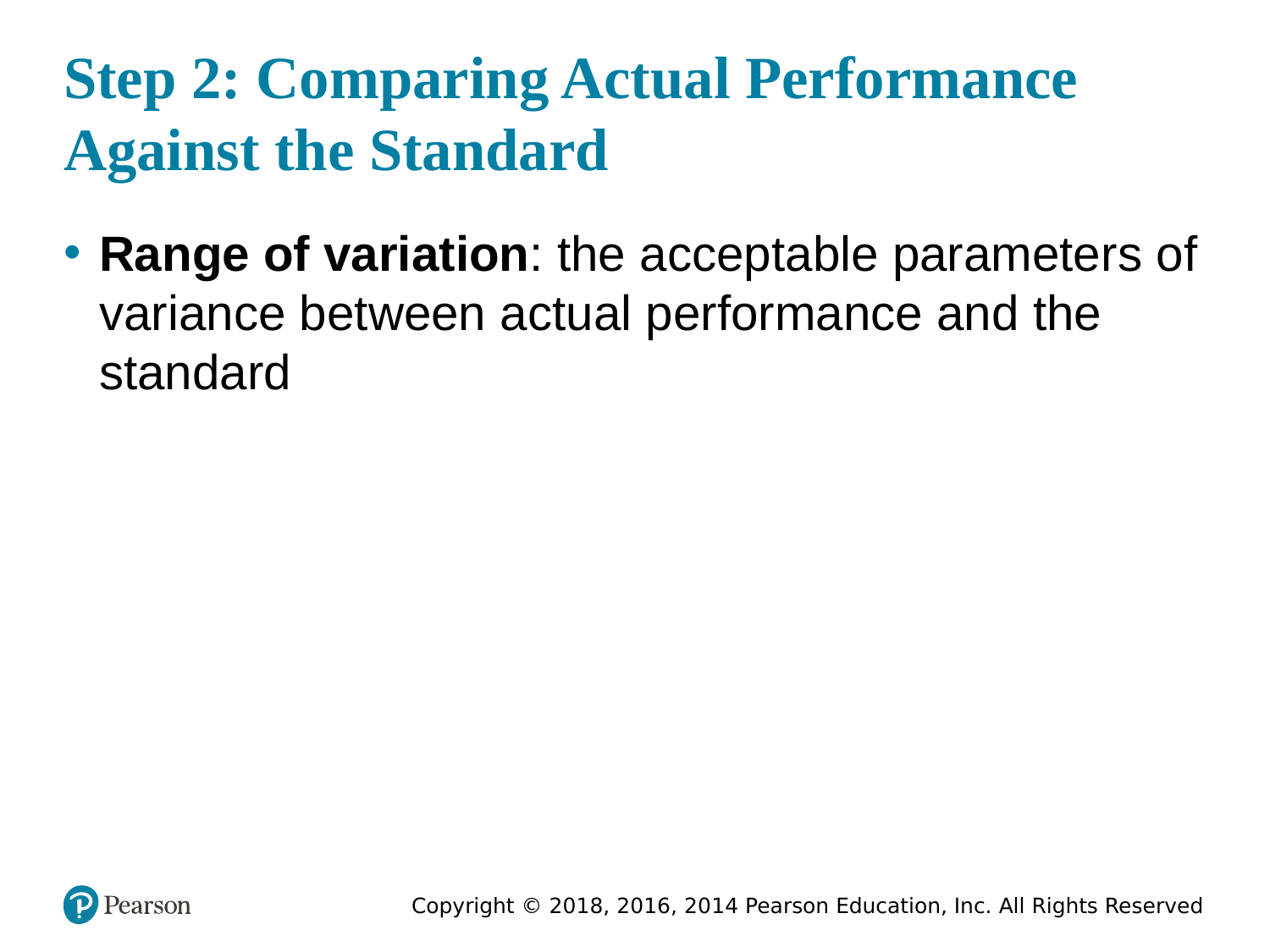

# Step 2: Comparing Actual Performance Against the Standard
Range of variation: the acceptable parameters of variance between actual performance and the standard